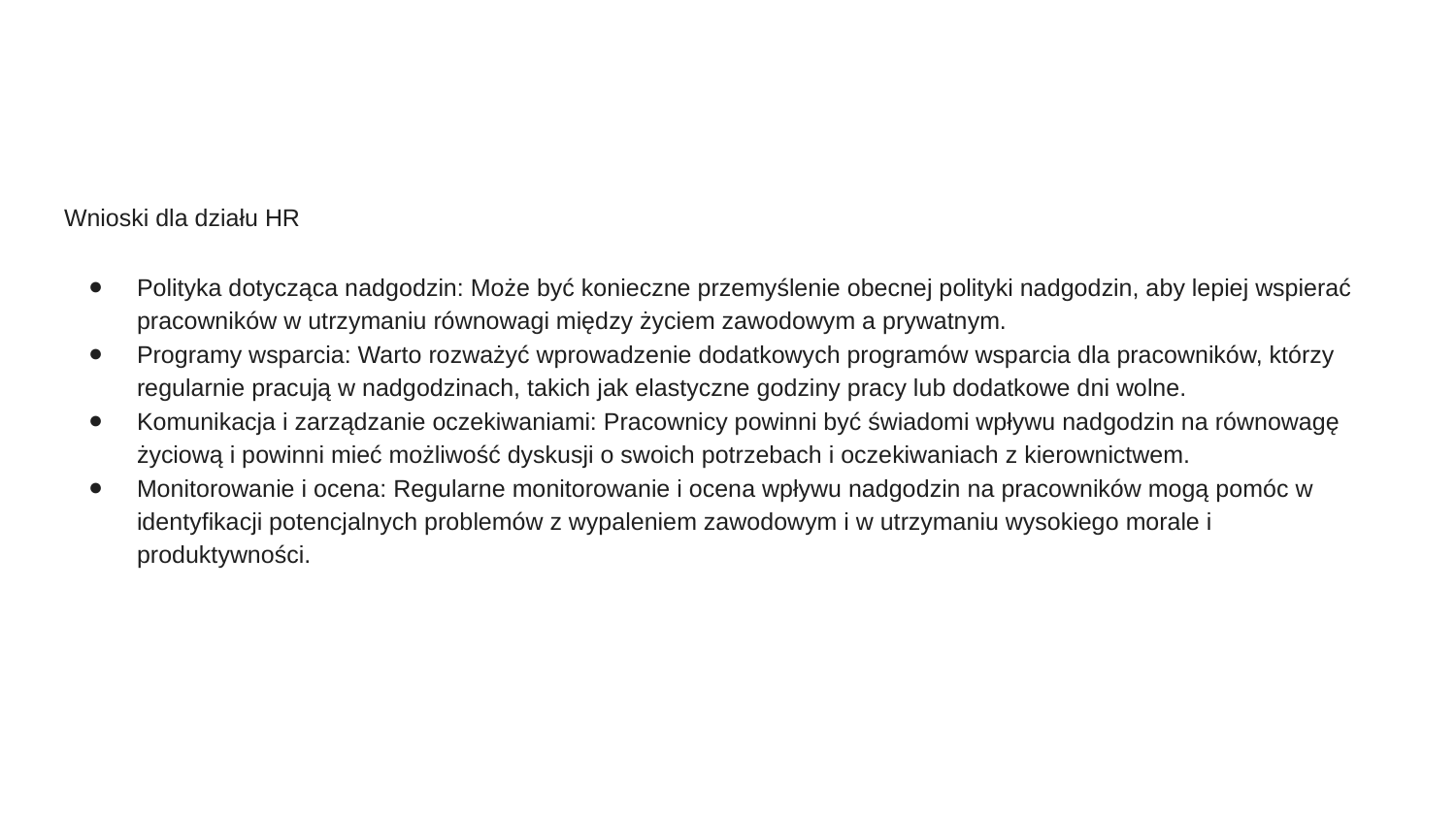

Wnioski dla działu HR
Polityka dotycząca nadgodzin: Może być konieczne przemyślenie obecnej polityki nadgodzin, aby lepiej wspierać pracowników w utrzymaniu równowagi między życiem zawodowym a prywatnym.
Programy wsparcia: Warto rozważyć wprowadzenie dodatkowych programów wsparcia dla pracowników, którzy regularnie pracują w nadgodzinach, takich jak elastyczne godziny pracy lub dodatkowe dni wolne.
Komunikacja i zarządzanie oczekiwaniami: Pracownicy powinni być świadomi wpływu nadgodzin na równowagę życiową i powinni mieć możliwość dyskusji o swoich potrzebach i oczekiwaniach z kierownictwem.
Monitorowanie i ocena: Regularne monitorowanie i ocena wpływu nadgodzin na pracowników mogą pomóc w identyfikacji potencjalnych problemów z wypaleniem zawodowym i w utrzymaniu wysokiego morale i produktywności.